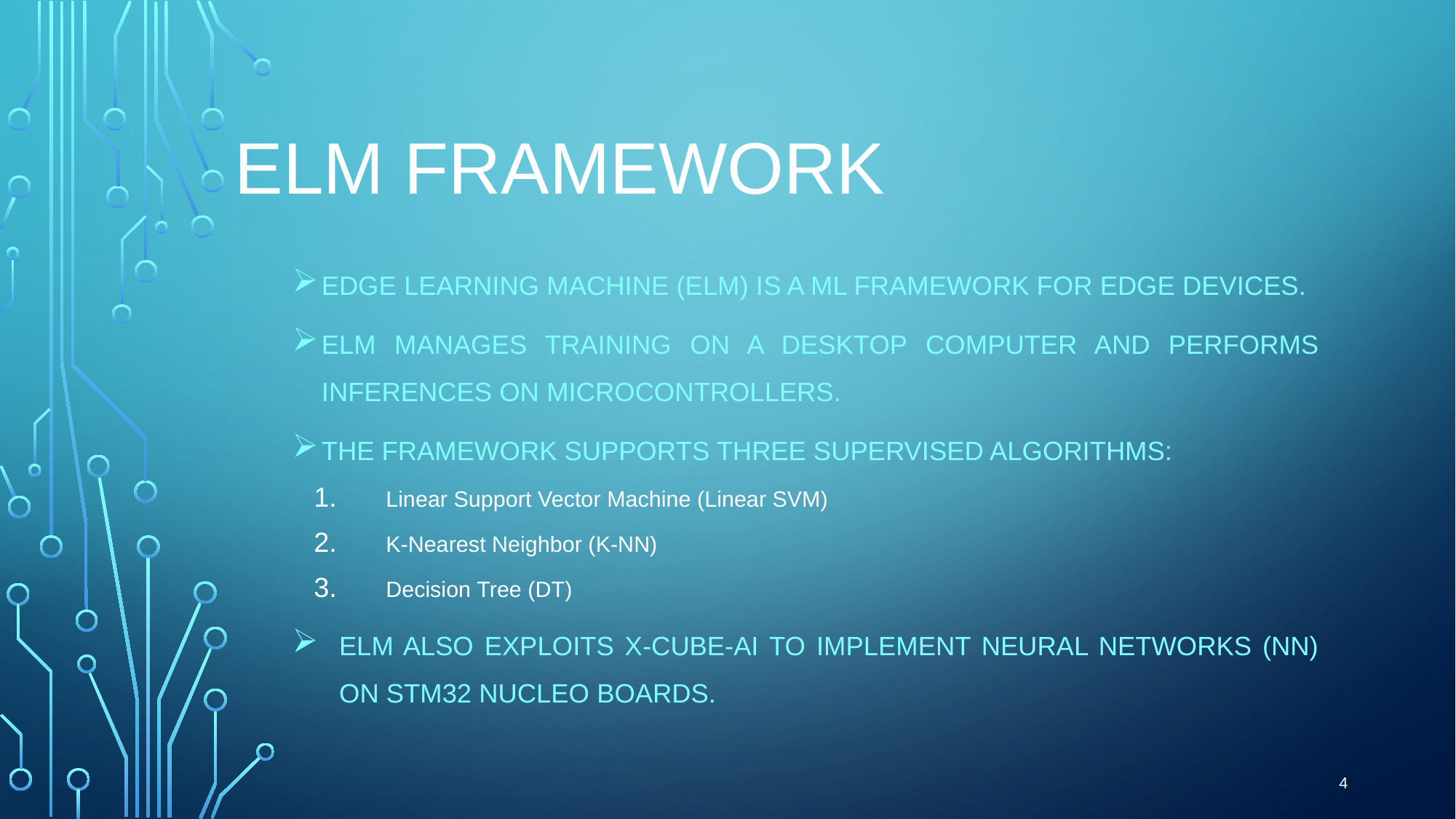

# Elm framework
Edge Learning Machine (ELM) is a ML framework for edge devices.
ELM manages training on a desktop computer and performs inferences on microcontrollers.
The framework supports three supervised algorithms:
Linear Support Vector Machine (Linear SVM)
K-Nearest Neighbor (K-NN)
Decision Tree (DT)
ELM also exploits X-Cube-AI to implement Neural Networks (NN) on STM32 NUCLEO boards.
4